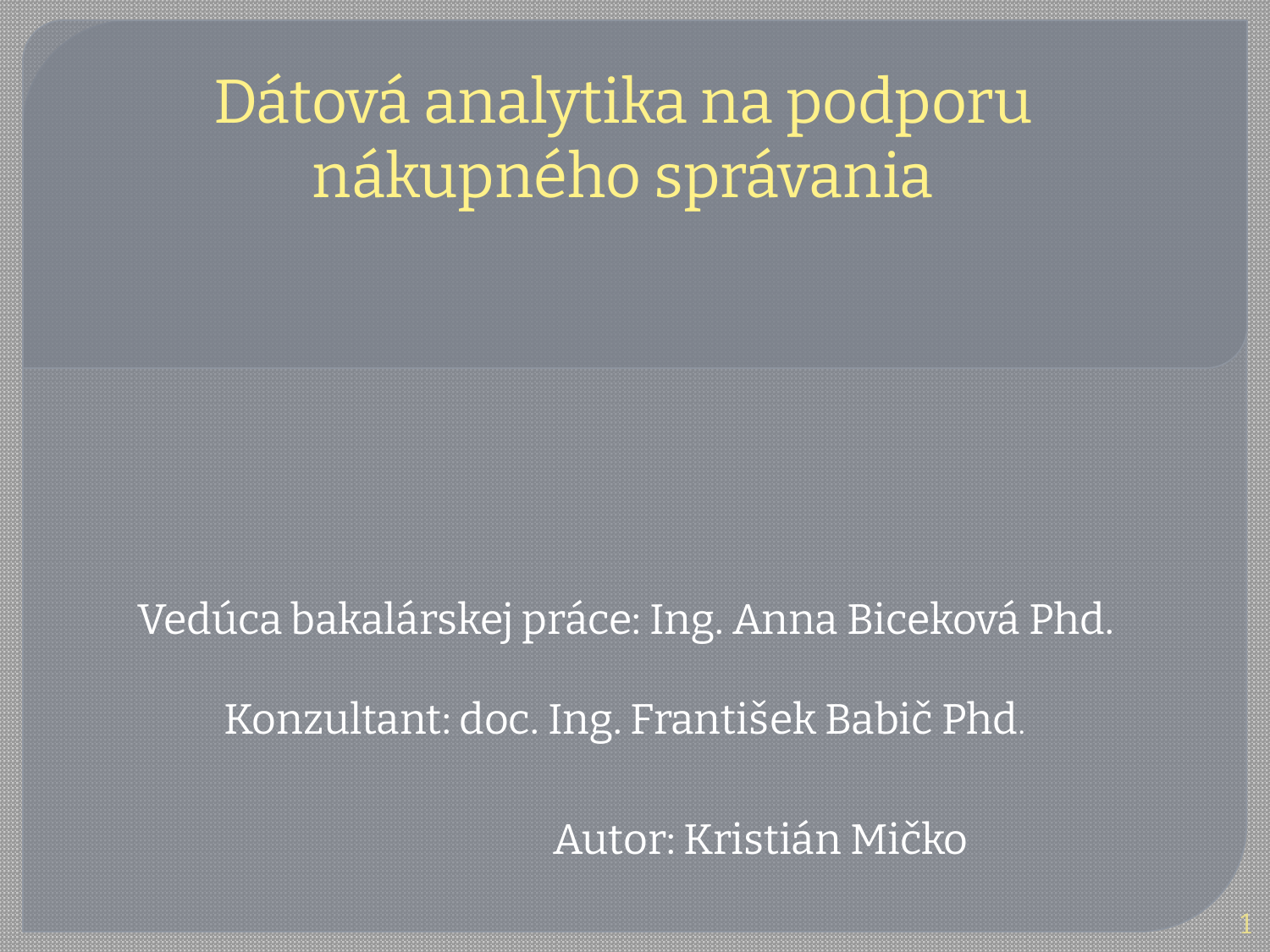

# Dátová analytika na podporu nákupného správania
Vedúca bakalárskej práce: Ing. Anna Biceková Phd.
Konzultant: doc. Ing. František Babič Phd.
Autor: Kristián Mičko
1